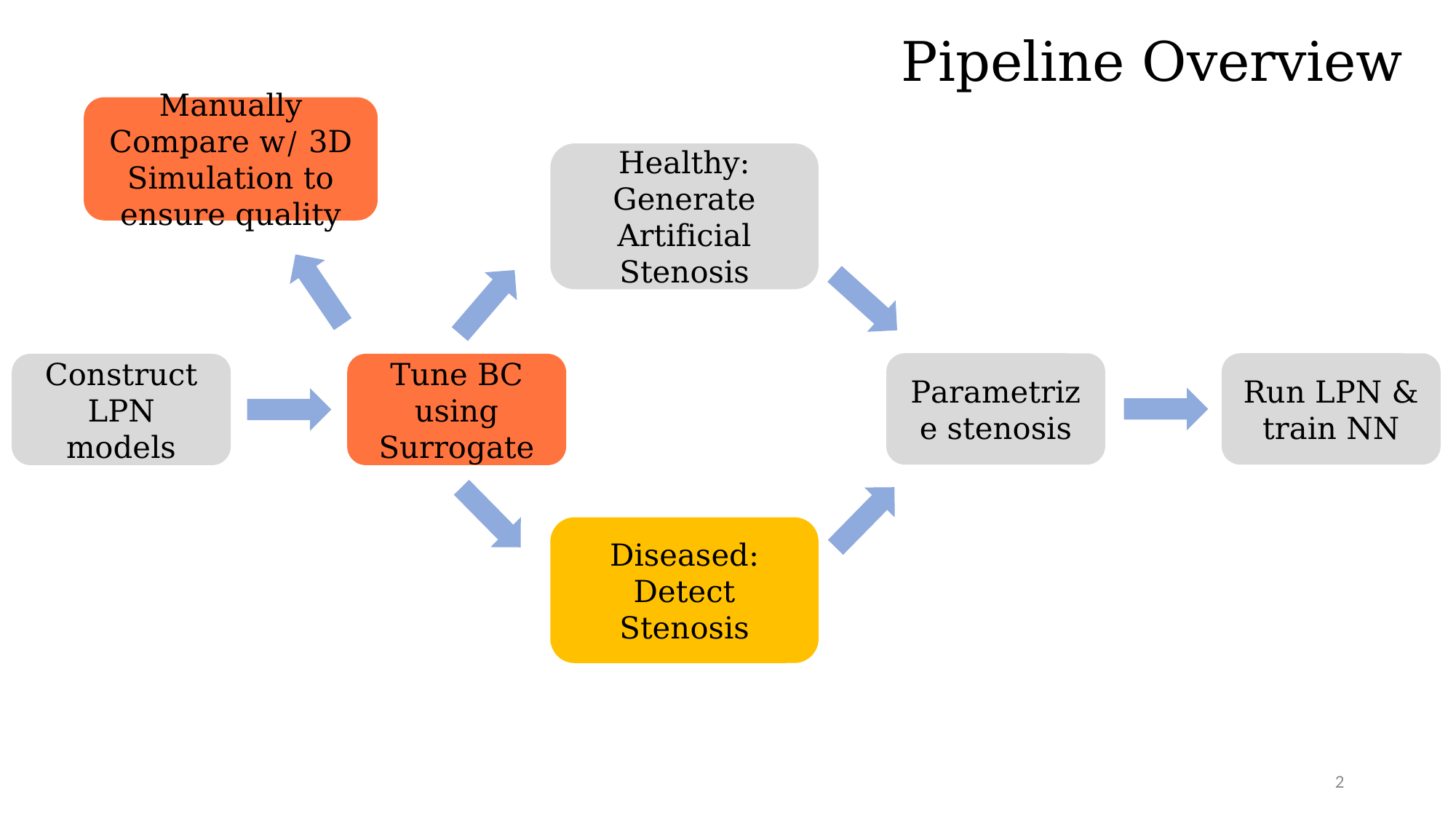

Pipeline Overview
Manually Compare w/ 3D Simulation to ensure quality
Healthy: Generate Artificial Stenosis

Parametrize stenosis
Run LPN & train NN
Construct LPN models
Tune BC using Surrogate

Diseased: Detect Stenosis
2